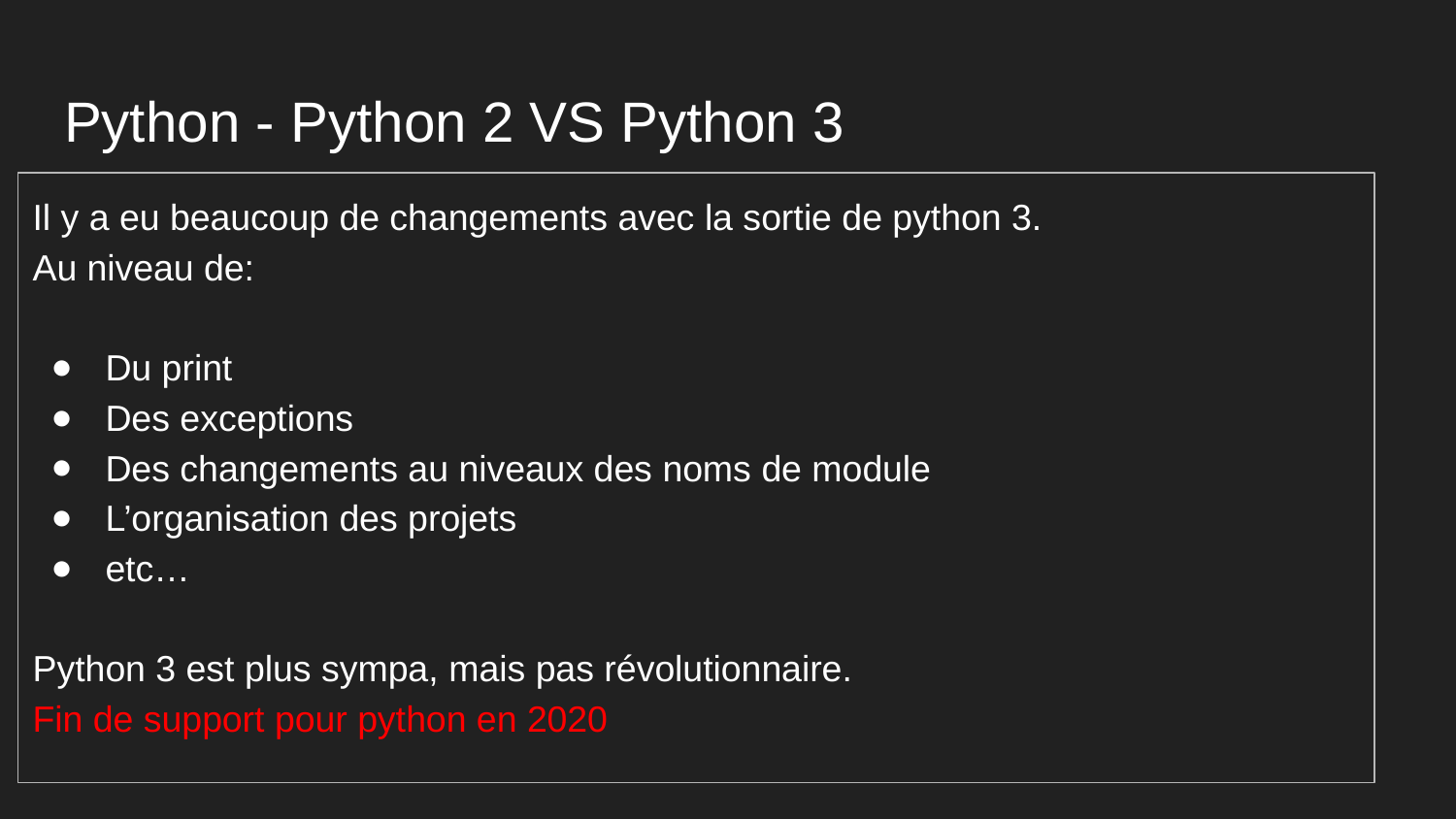

# Python - Python 2 VS Python 3
Il y a eu beaucoup de changements avec la sortie de python 3.
Au niveau de:

Du print
Des exceptions
Des changements au niveaux des noms de module
L’organisation des projets
etc…

Python 3 est plus sympa, mais pas révolutionnaire.
Fin de support pour python en 2020